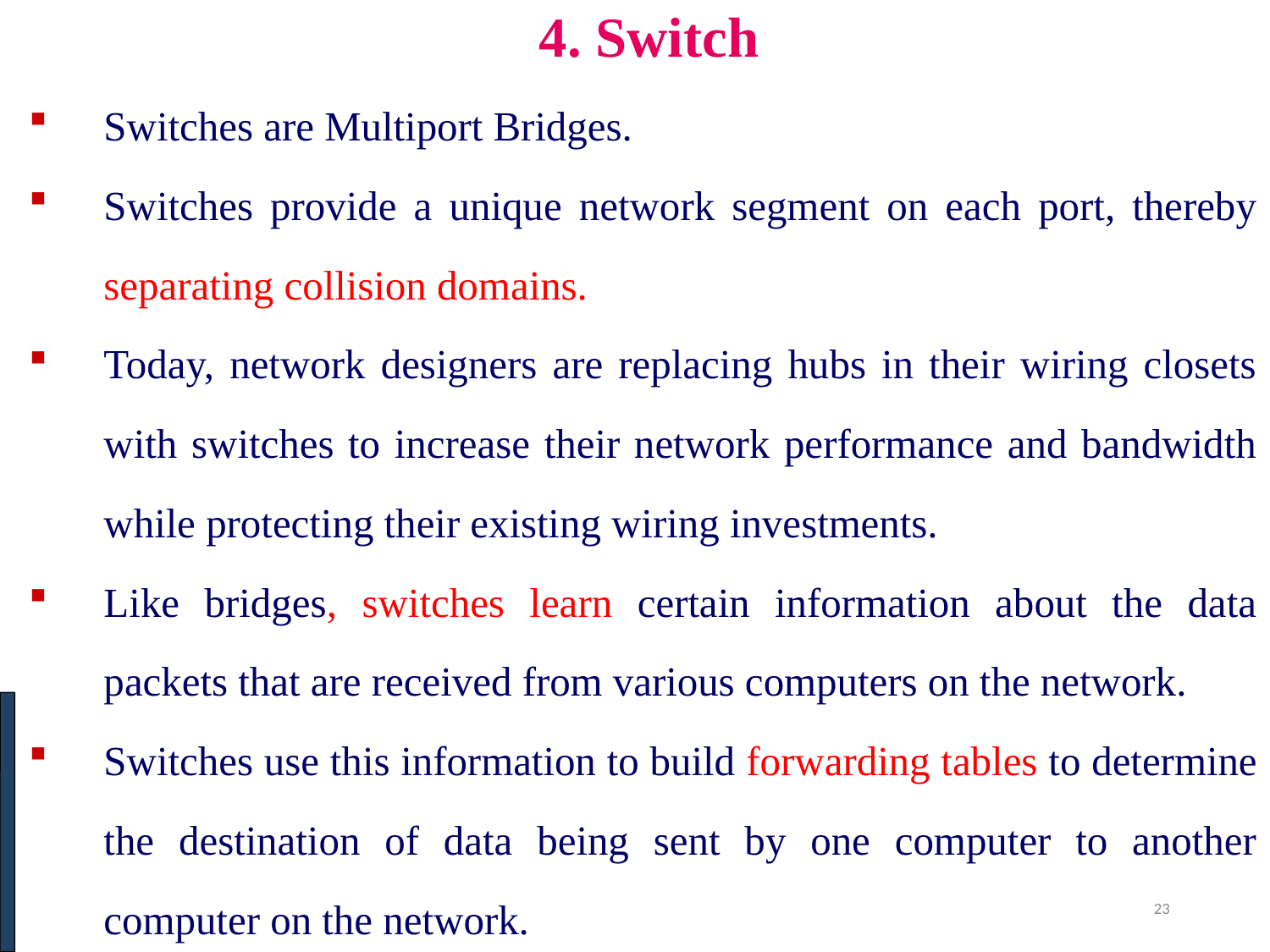

# 4. Switch
Switches are Multiport Bridges.
Switches provide a unique network segment on each port, thereby separating collision domains.
Today, network designers are replacing hubs in their wiring closets with switches to increase their network performance and bandwidth while protecting their existing wiring investments.
Like bridges, switches learn certain information about the data packets that are received from various computers on the network.
Switches use this information to build forwarding tables to determine the destination of data being sent by one computer to another computer on the network.

23